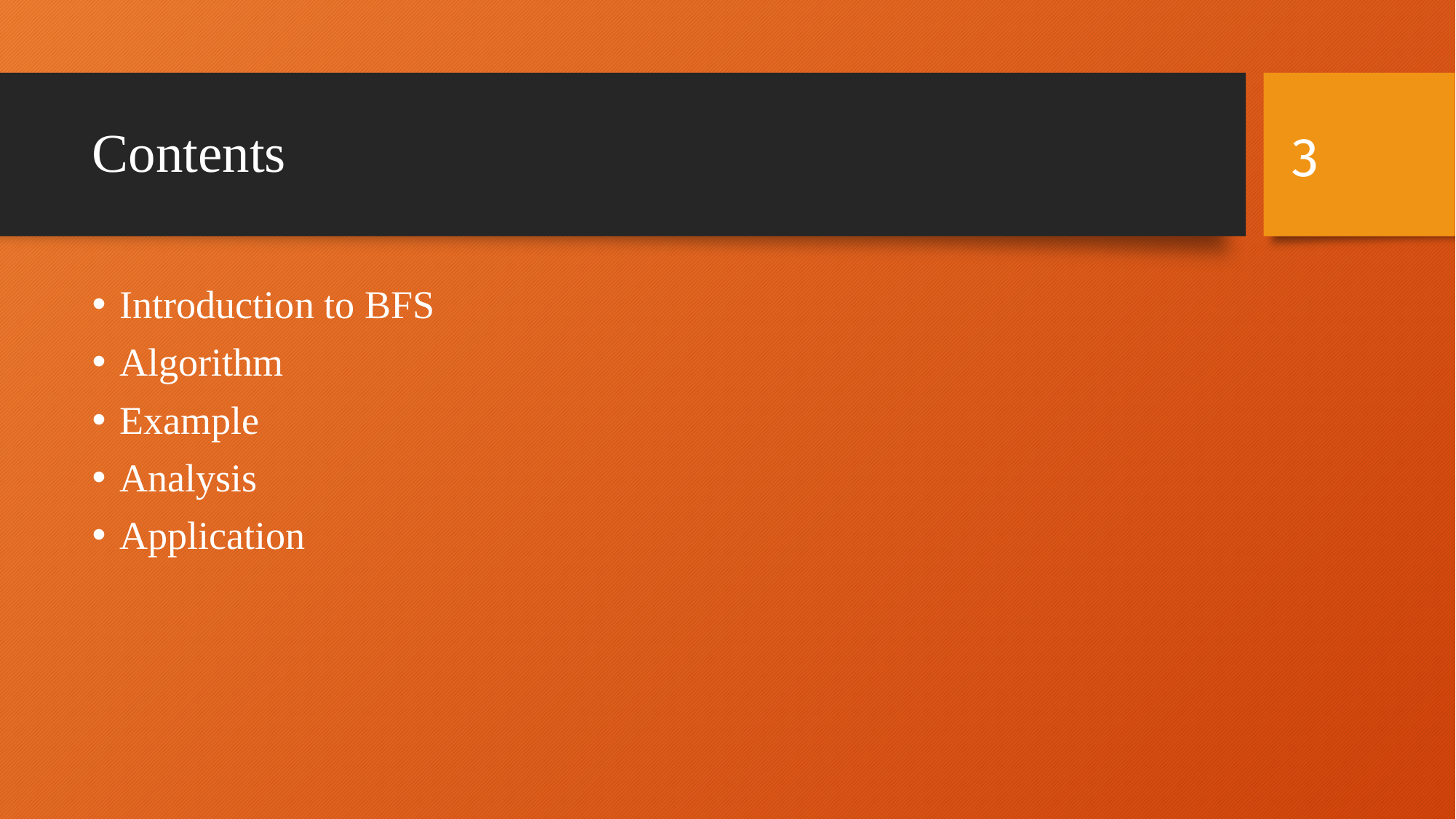

3
# Contents
Introduction to BFS
Algorithm
Example
Analysis
Application